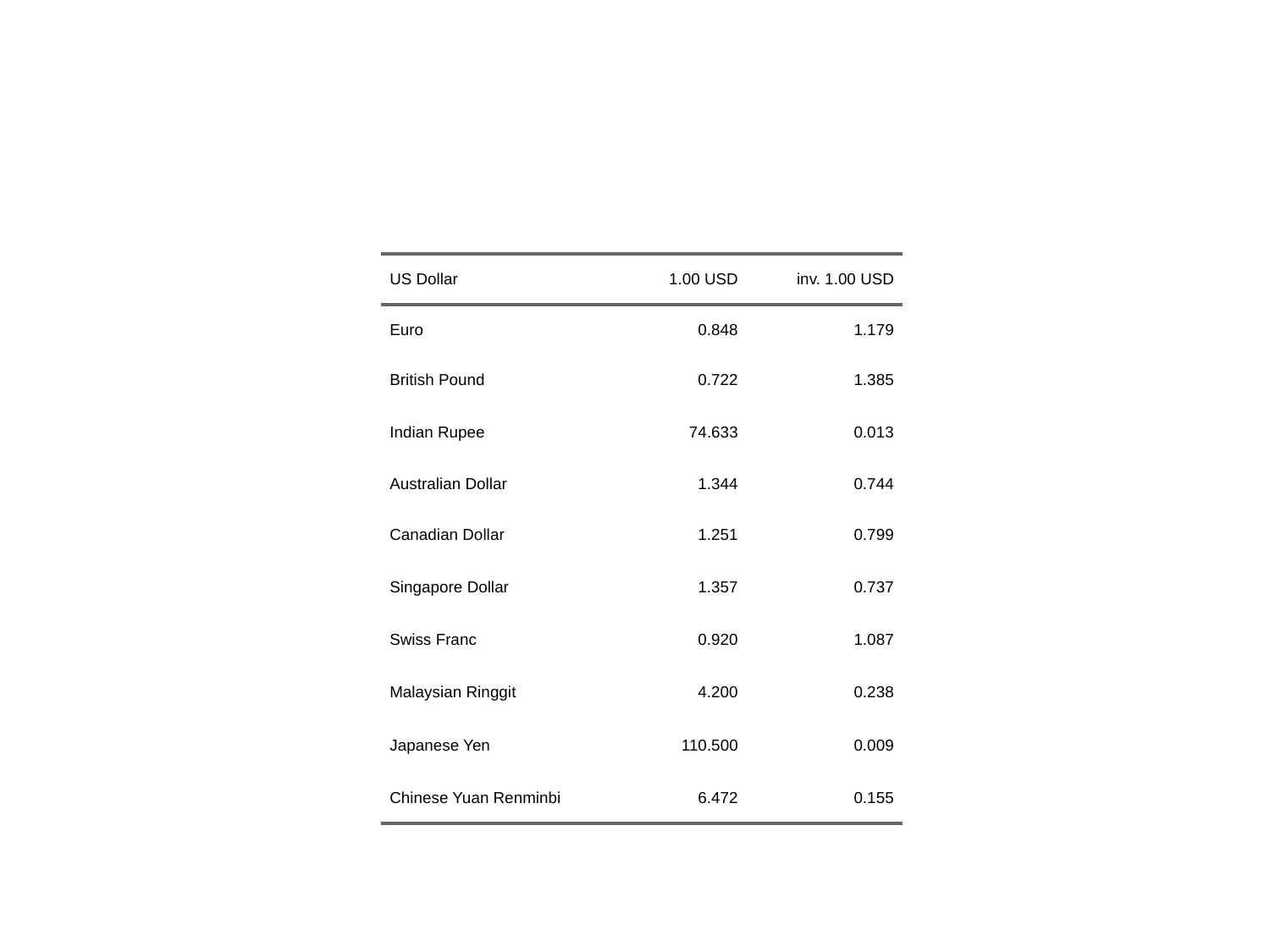

| US Dollar | 1.00 USD | inv. 1.00 USD |
| --- | --- | --- |
| Euro | 0.848 | 1.179 |
| British Pound | 0.722 | 1.385 |
| Indian Rupee | 74.633 | 0.013 |
| Australian Dollar | 1.344 | 0.744 |
| Canadian Dollar | 1.251 | 0.799 |
| Singapore Dollar | 1.357 | 0.737 |
| Swiss Franc | 0.920 | 1.087 |
| Malaysian Ringgit | 4.200 | 0.238 |
| Japanese Yen | 110.500 | 0.009 |
| Chinese Yuan Renminbi | 6.472 | 0.155 |